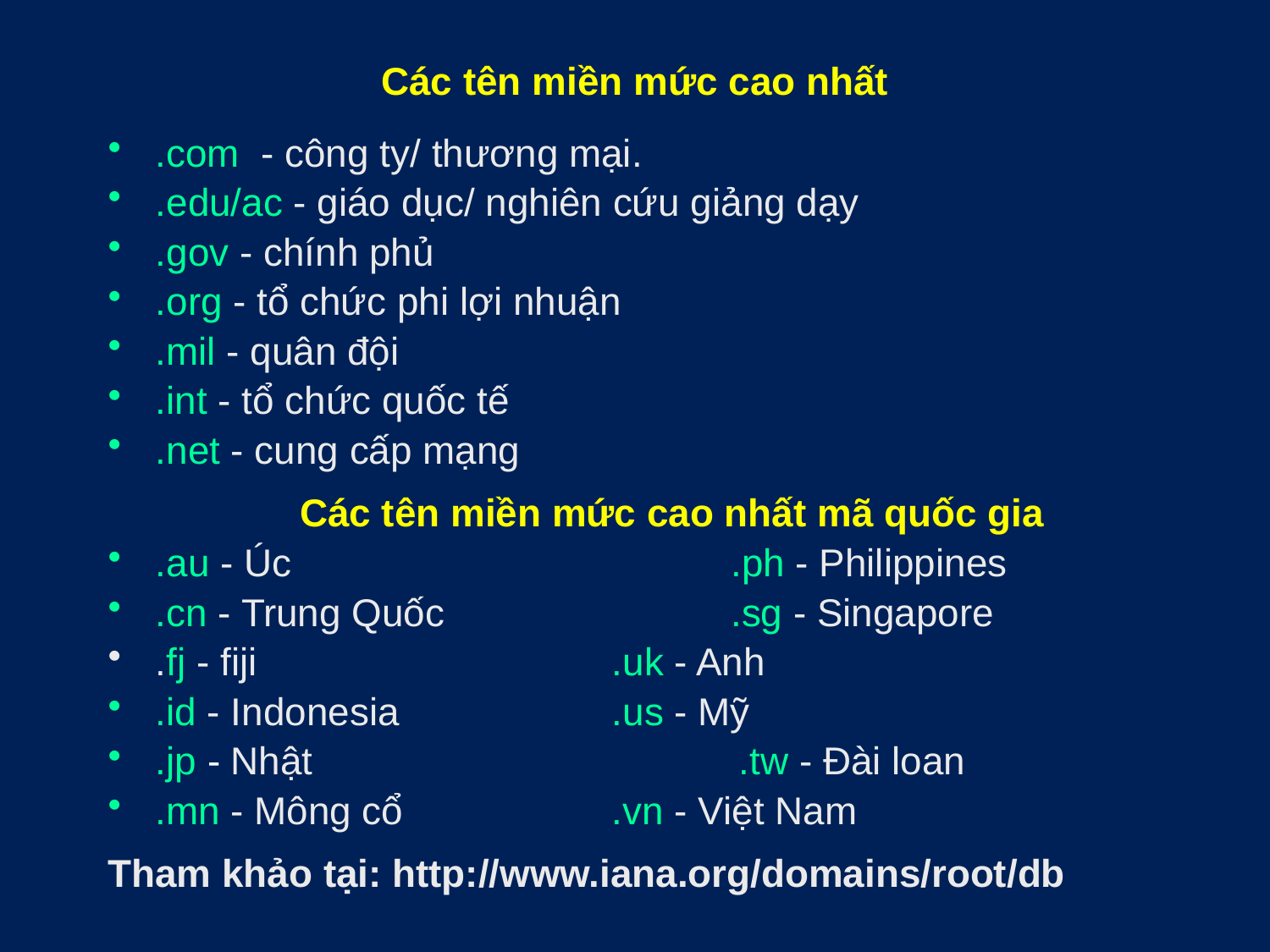

# Các tên miền mức cao nhất
.com  - công ty/ thương mại.
.edu/ac - giáo dục/ nghiên cứu giảng dạy
.gov - chính phủ
.org - tổ chức phi lợi nhuận
.mil - quân đội
.int - tổ chức quốc tế
.net - cung cấp mạng
Các tên miền mức cao nhất mã quốc gia
.au - Úc		                  .ph - Philippines
.cn - Trung Quốc	                  .sg - Singapore
.fj - fiji			       .uk - Anh
.id - Indonesia		       .us - Mỹ
.jp - Nhật			       .tw - Đài loan
.mn - Mông cổ		       .vn - Việt Nam
Tham khảo tại: http://www.iana.org/domains/root/db